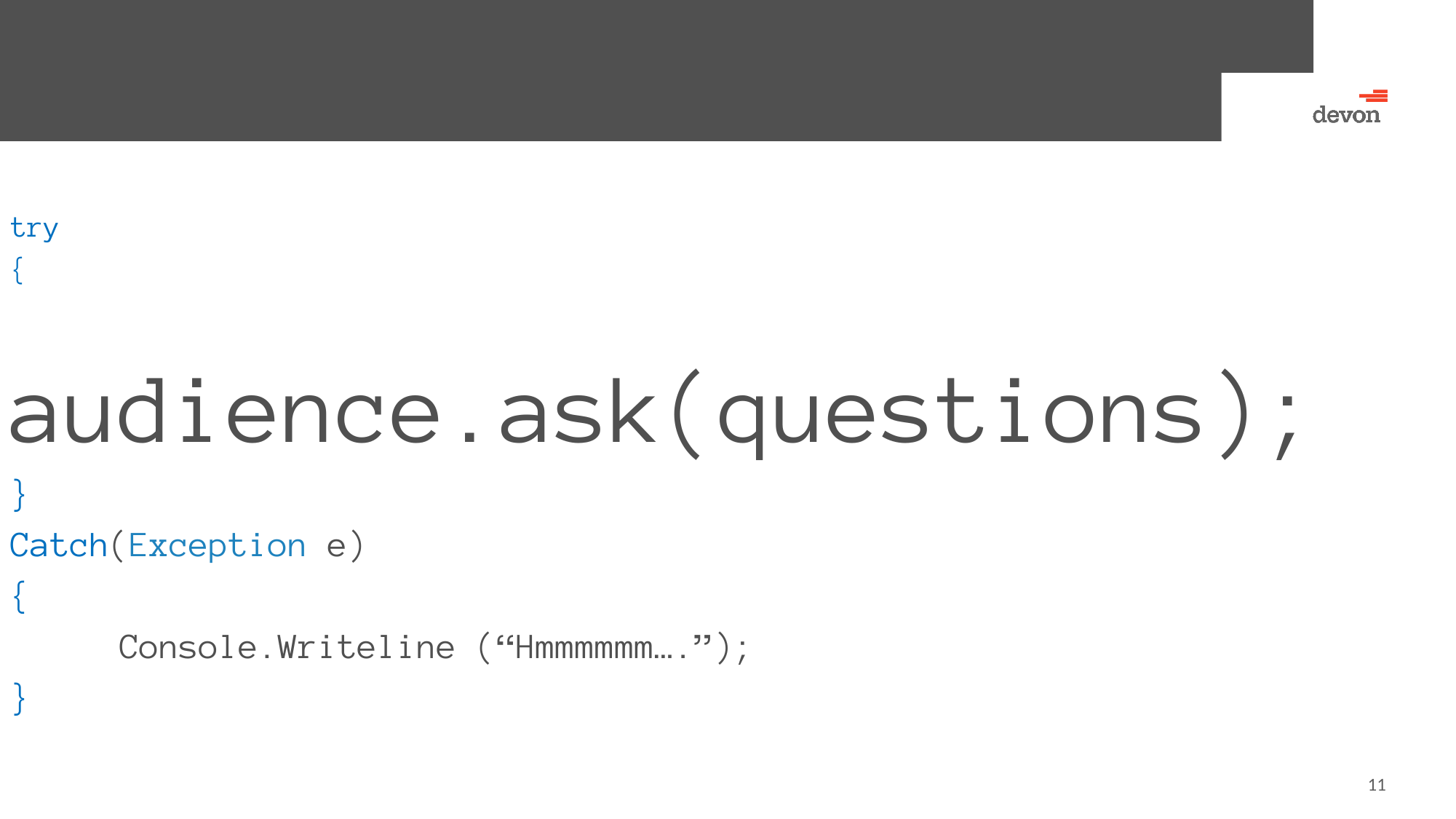

try
{
		audience.ask(questions);
}
Catch(Exception e)
{
	Console.Writeline (“Hmmmmmm….”);
}
11